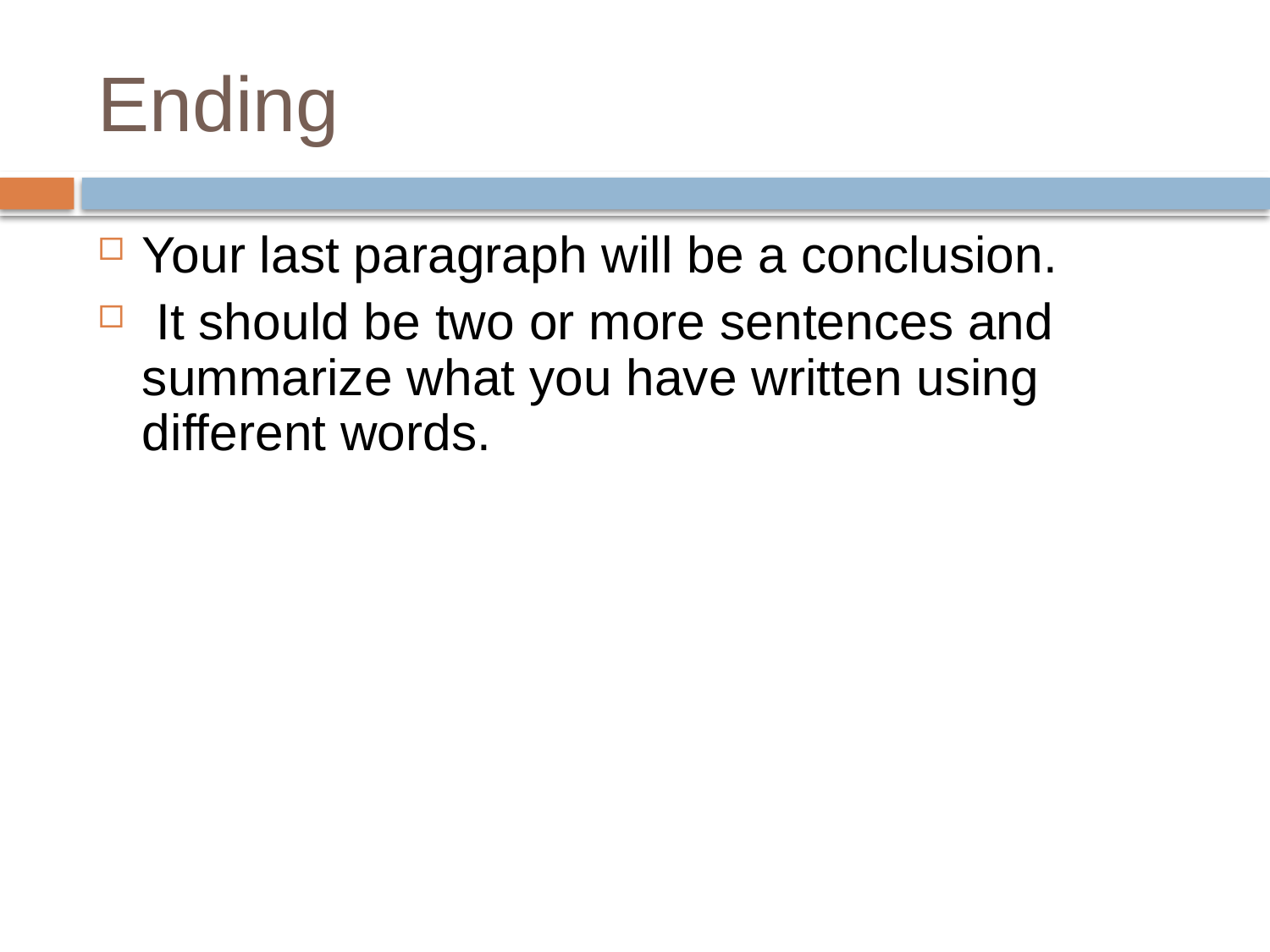

# Ending
Your last paragraph will be a conclusion.
 It should be two or more sentences and summarize what you have written using different words.